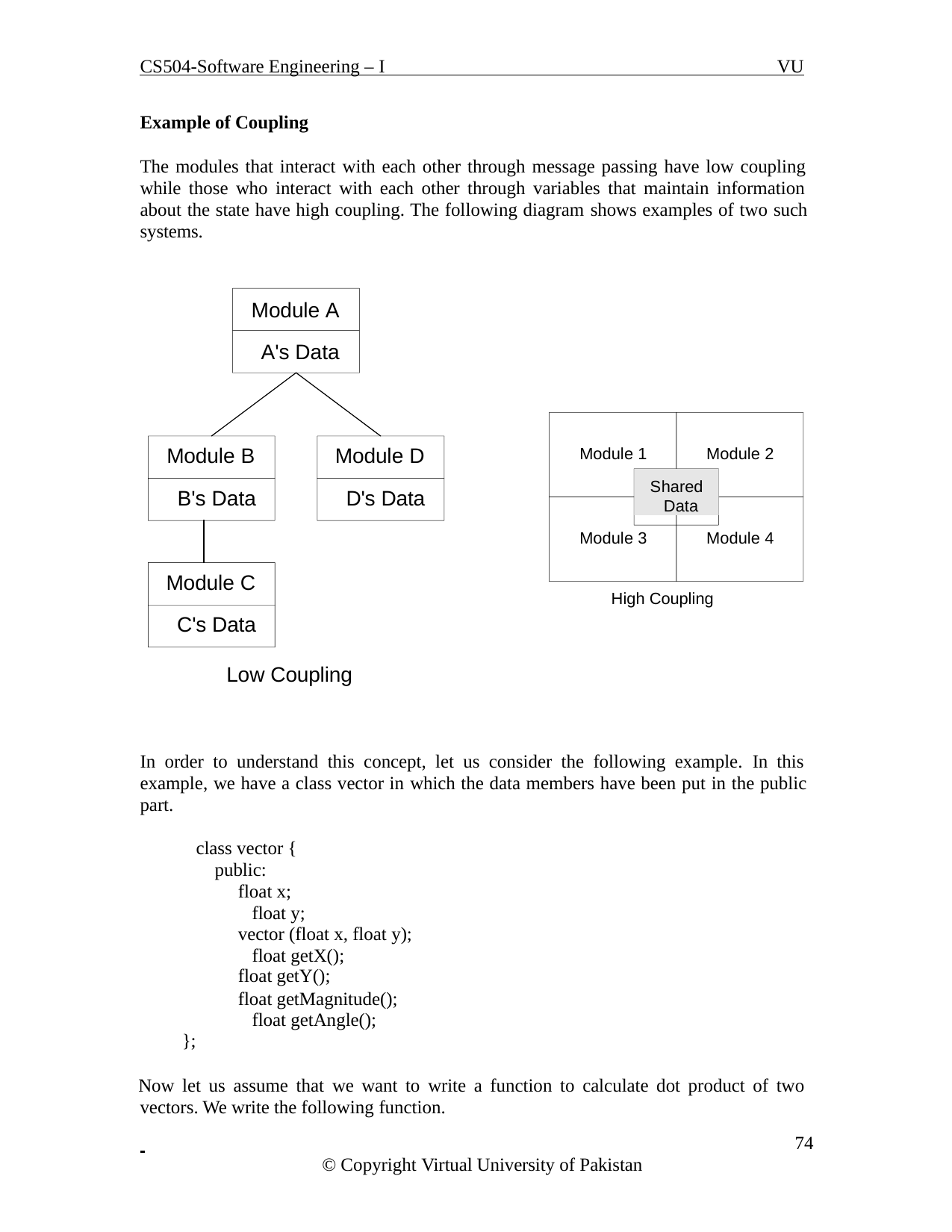

CS504-Software Engineering – I
VU

Example of Coupling

The modules that interact with each other through message passing have low coupling  while those who interact with each other through variables that maintain information  about the state have high coupling. The following diagram shows examples of two such  systems.

Module A  A's Data

Module B  B's Data
Module D  D's Data

Module 1
Module 2

Shared  Data

Module 3
Module 4
Module C  C's Data

Module A

High Coupling

A's Data

Low Coupling
In order to understand this concept, let us consider the following example. In this  example, we have a class vector in which the data members have been put in the public  part.

class vector {  public:
float x;  float y;
vector (float x, float y);  float getX();
float getY();
float getMagnitude();  float getAngle();
};

Now let us assume that we want to write a function to calculate dot product of two  vectors. We write the following function.
 	  74
© Copyright Virtual University of Pakistan